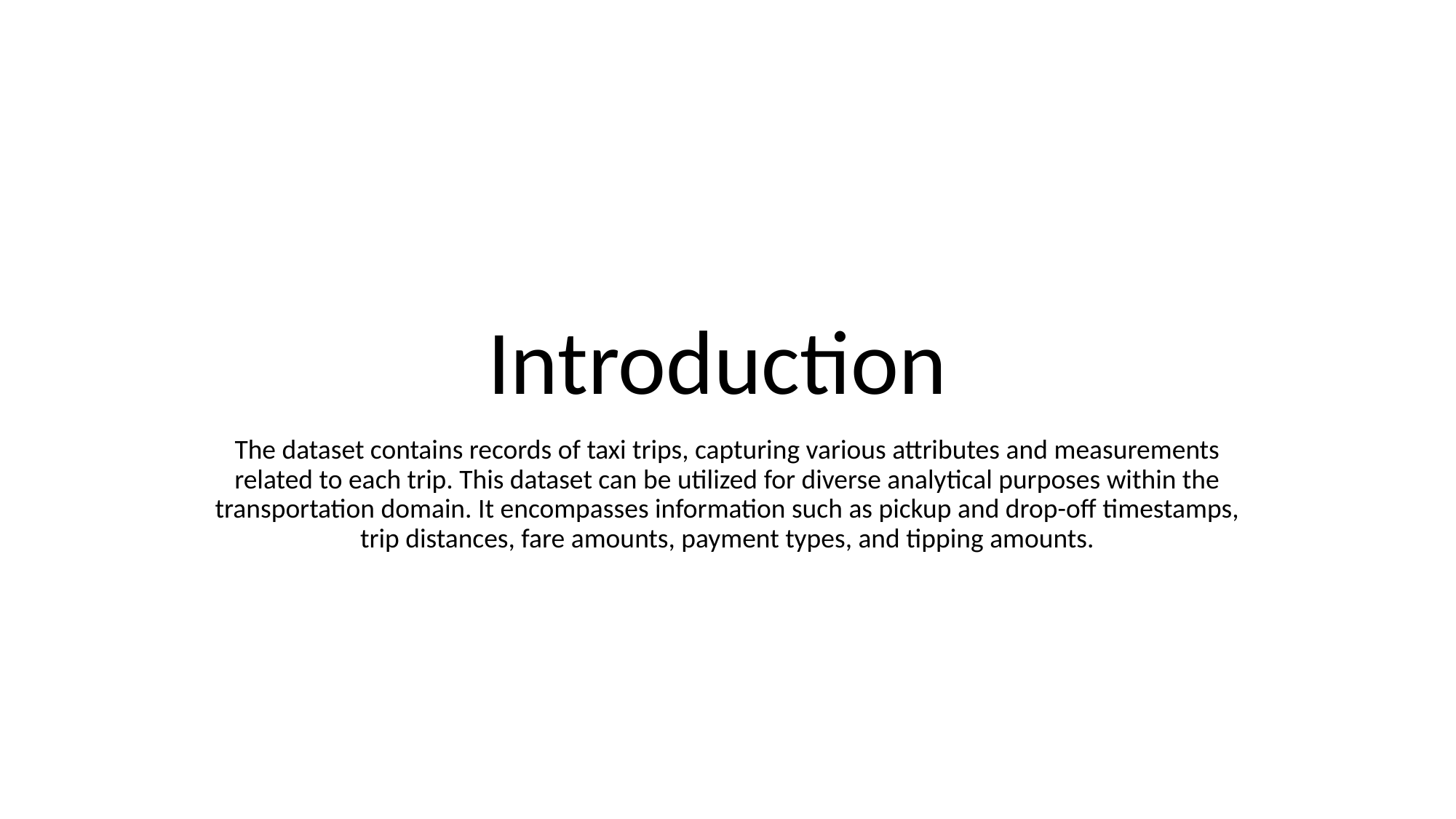

# Introduction
The dataset contains records of taxi trips, capturing various attributes and measurements related to each trip. This dataset can be utilized for diverse analytical purposes within the transportation domain. It encompasses information such as pickup and drop-off timestamps, trip distances, fare amounts, payment types, and tipping amounts.